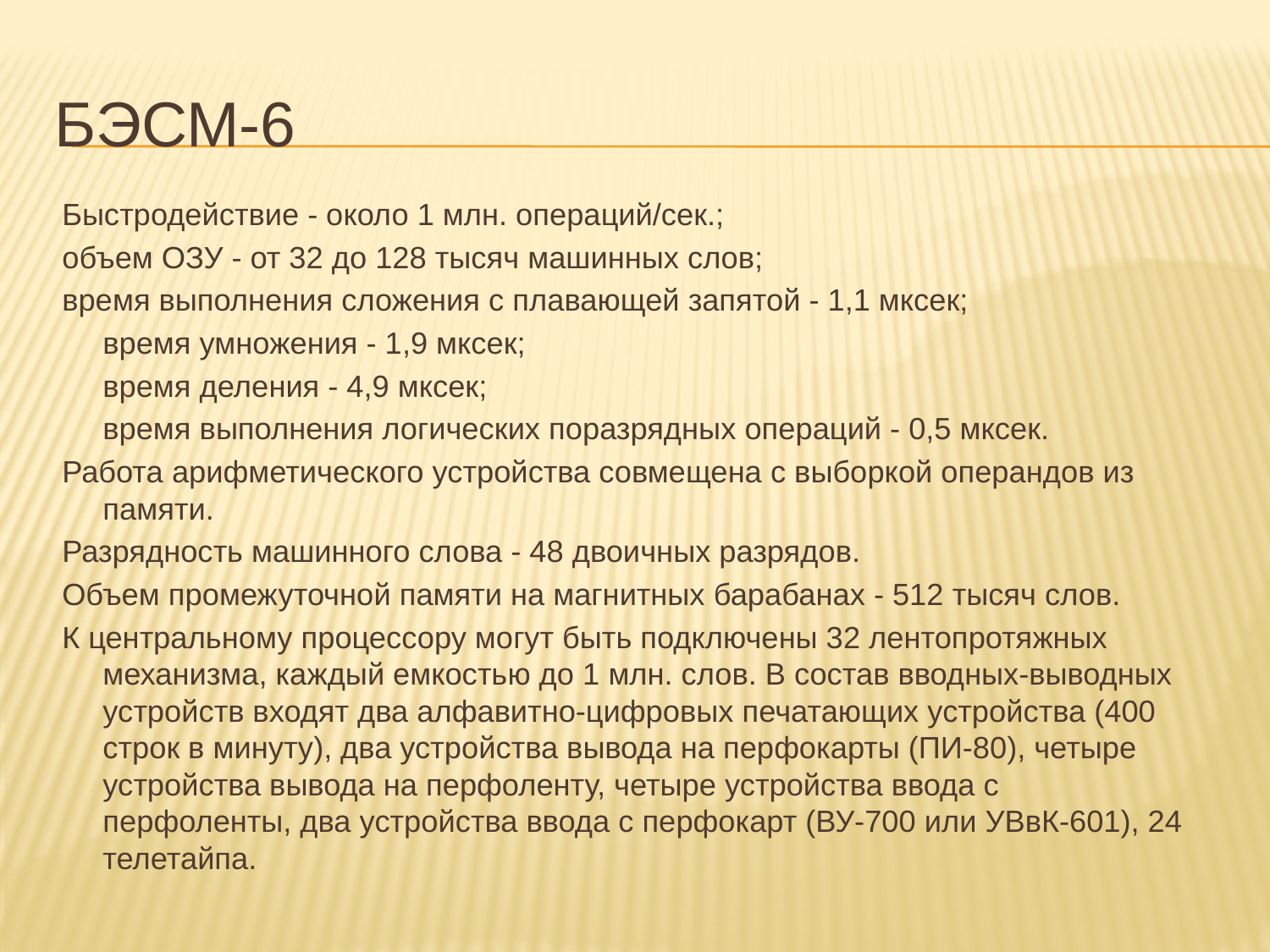

# БЭСМ-6
Быстродействие - около 1 млн. операций/сек.;
объем ОЗУ - от 32 до 128 тысяч машинных слов;
время выполнения сложения с плавающей запятой - 1,1 мксек;
	время умножения - 1,9 мксек;
	время деления - 4,9 мксек;
	время выполнения логических поразрядных операций - 0,5 мксек.
Работа арифметического устройства совмещена с выборкой операндов из памяти.
Разрядность машинного слова - 48 двоичных разрядов.
Объем промежуточной памяти на магнитных барабанах - 512 тысяч слов.
К центральному процессору могут быть подключены 32 лентопротяжных механизма, каждый емкостью до 1 млн. слов. В состав вводных-выводных устройств входят два алфавитно-цифровых печатающих устройства (400 строк в минуту), два устройства вывода на перфокарты (ПИ-80), четыре устройства вывода на перфоленту, четыре устройства ввода с перфоленты, два устройства ввода с перфокарт (ВУ-700 или УВвК-601), 24 телетайпа.